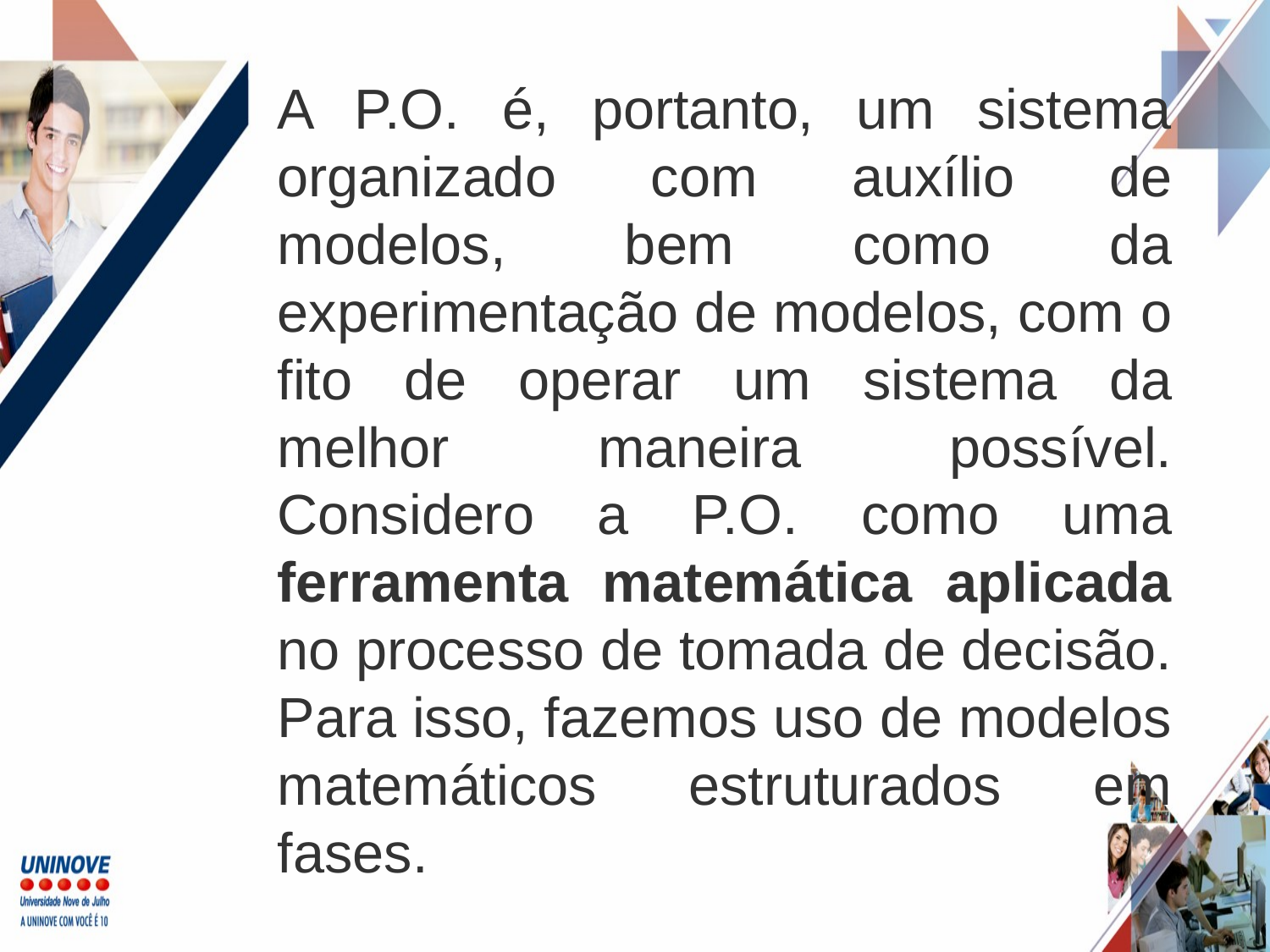

A P.O. é, portanto, um sistema organizado com auxílio de modelos, bem como da experimentação de modelos, com o fito de operar um sistema da melhor maneira possível. Considero a P.O. como uma ferramenta matemática aplicada no processo de tomada de decisão. Para isso, fazemos uso de modelos matemáticos estruturados em fases.